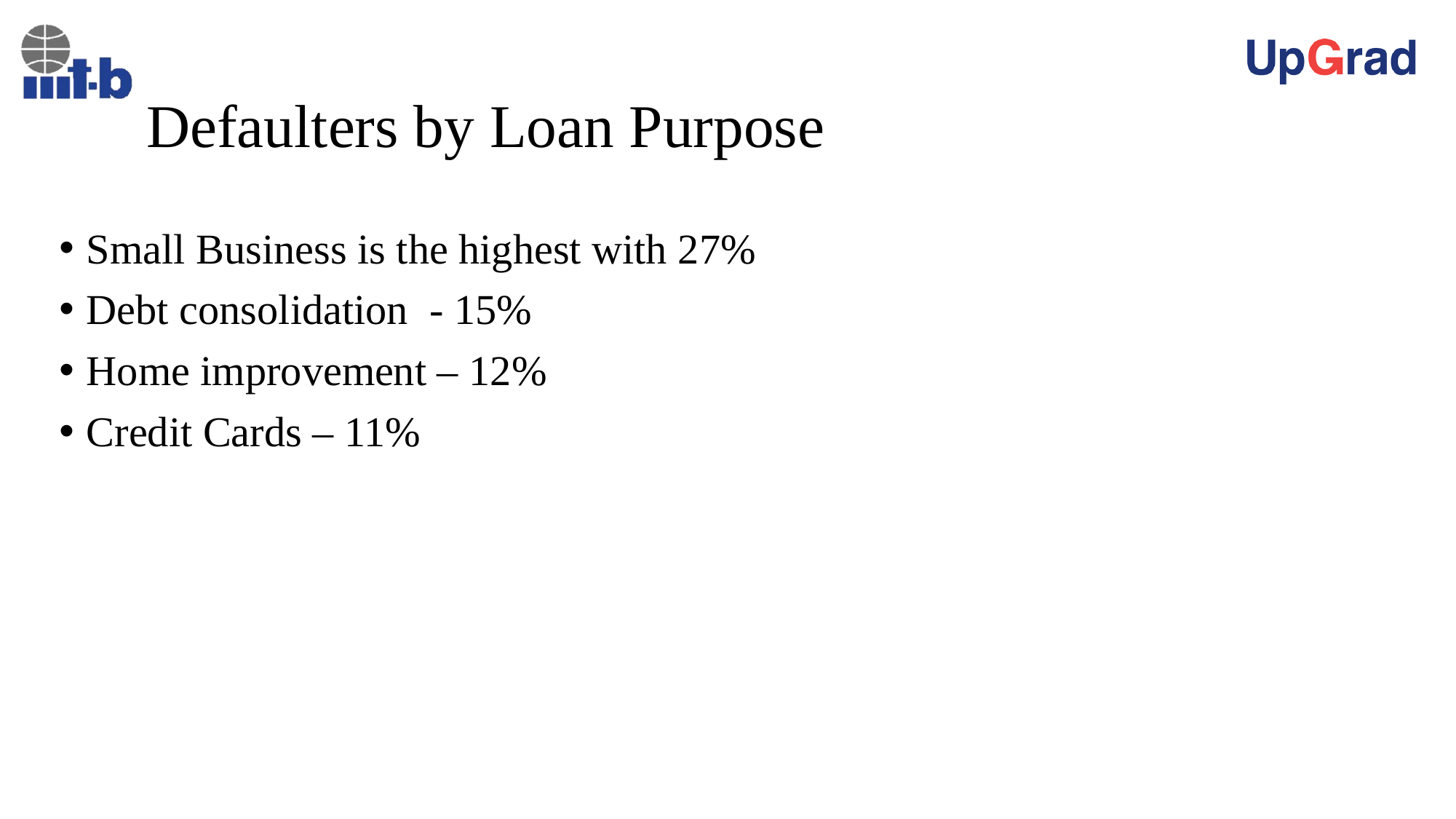

# Defaulters by Loan Purpose
Small Business is the highest with 27%
Debt consolidation  - 15%
Home improvement – 12%
Credit Cards – 11%